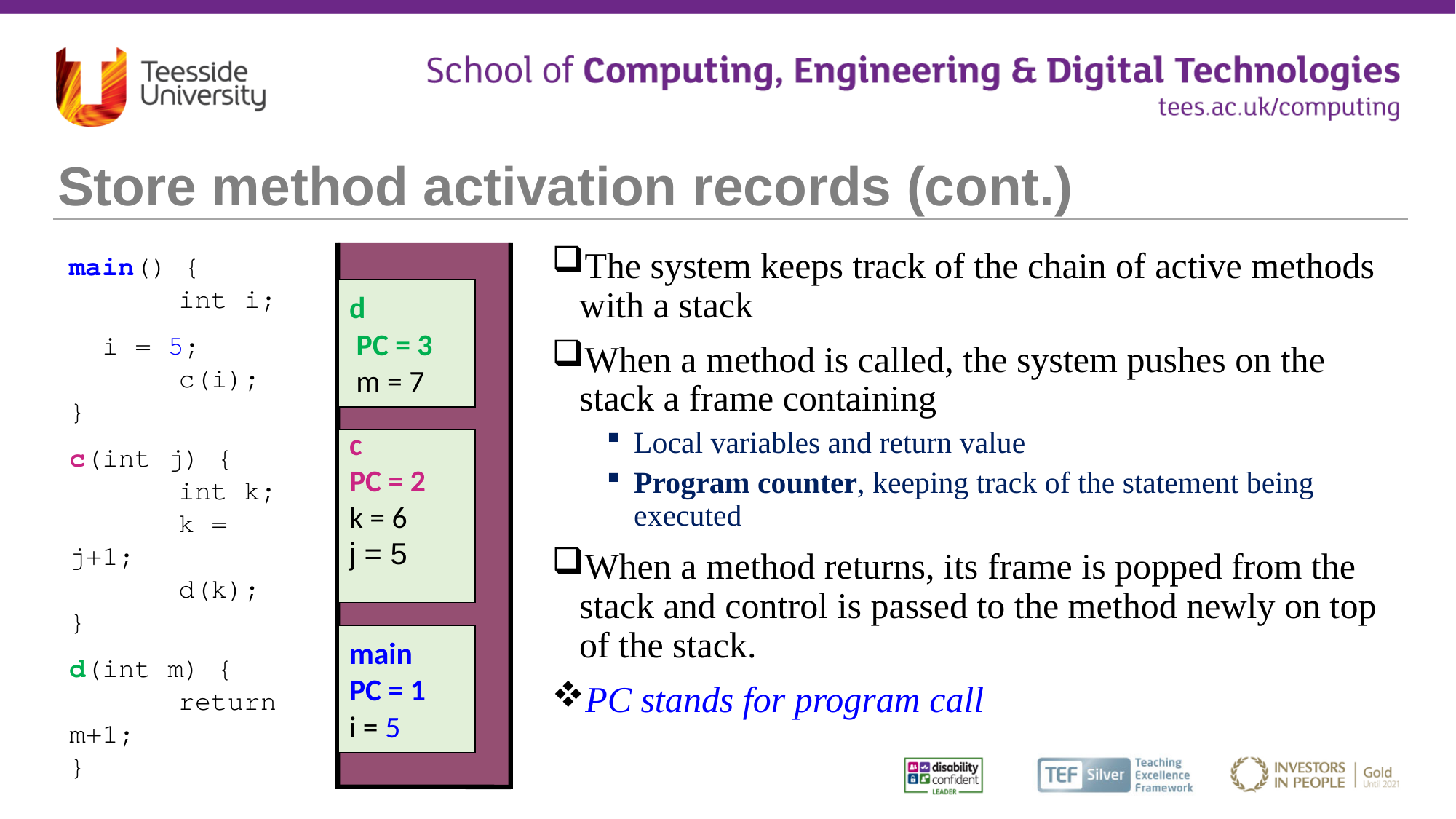

# Store method activation records (cont.)

The system keeps track of the chain of active methods with a stack
When a method is called, the system pushes on the stack a frame containing
Local variables and return value
Program counter, keeping track of the statement being executed
When a method returns, its frame is popped from the stack and control is passed to the method newly on top of the stack.
PC stands for program call
main() {
	int i;
  i = 5;
	c(i);
}
c(int j) {
	int k;
	k = j+1;
	d(k);
}
d(int m) {
	return m+1;
}

d
 PC = 3
 m = 7

c
PC = 2
k = 6
j = 5

main
PC = 1
i = 5